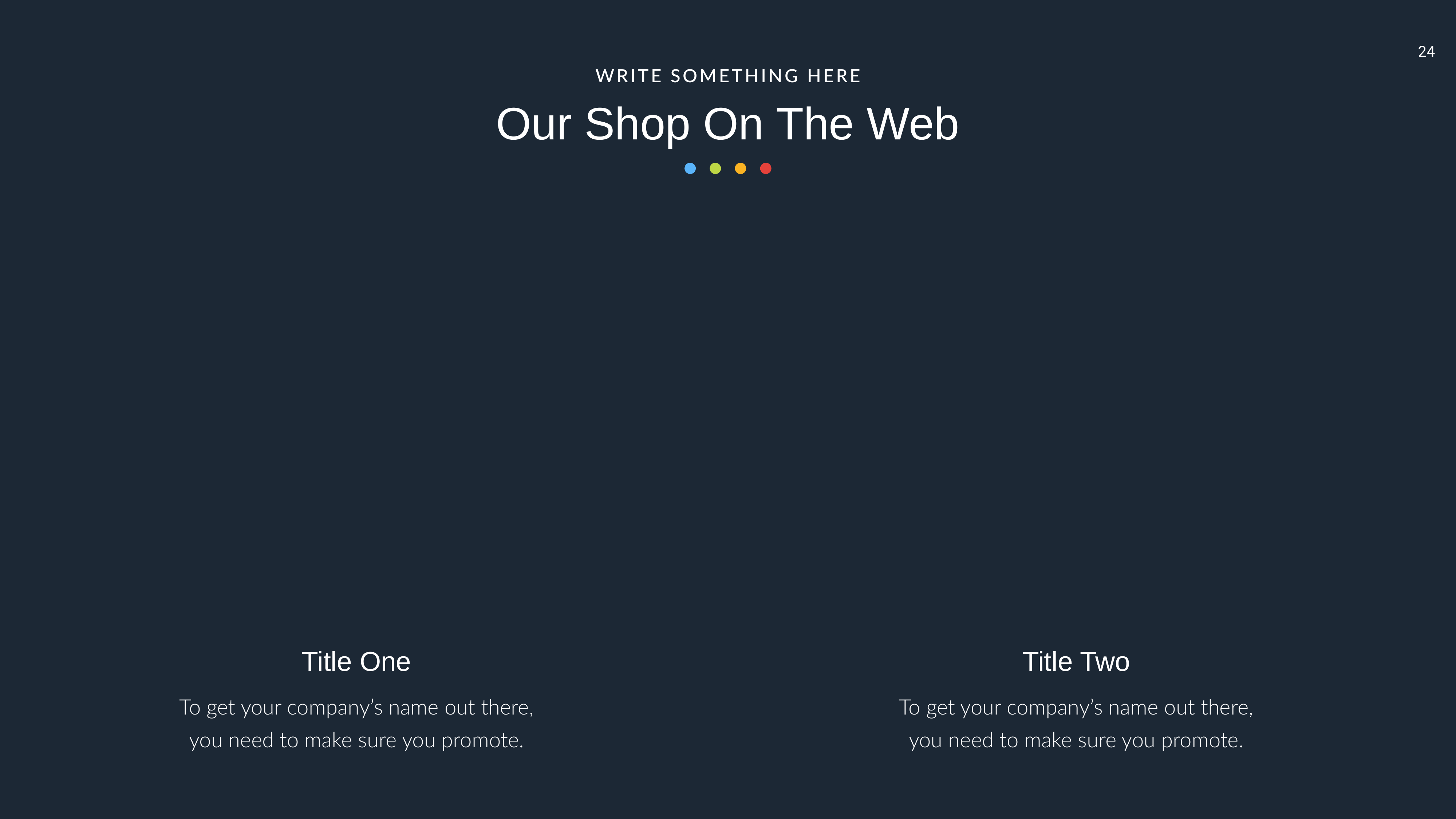

WRITE SOMETHING HERE
Our Shop On The Web

Title One
To get your company’s name out there, you need to make sure you promote.
Title Two
To get your company’s name out there, you need to make sure you promote.